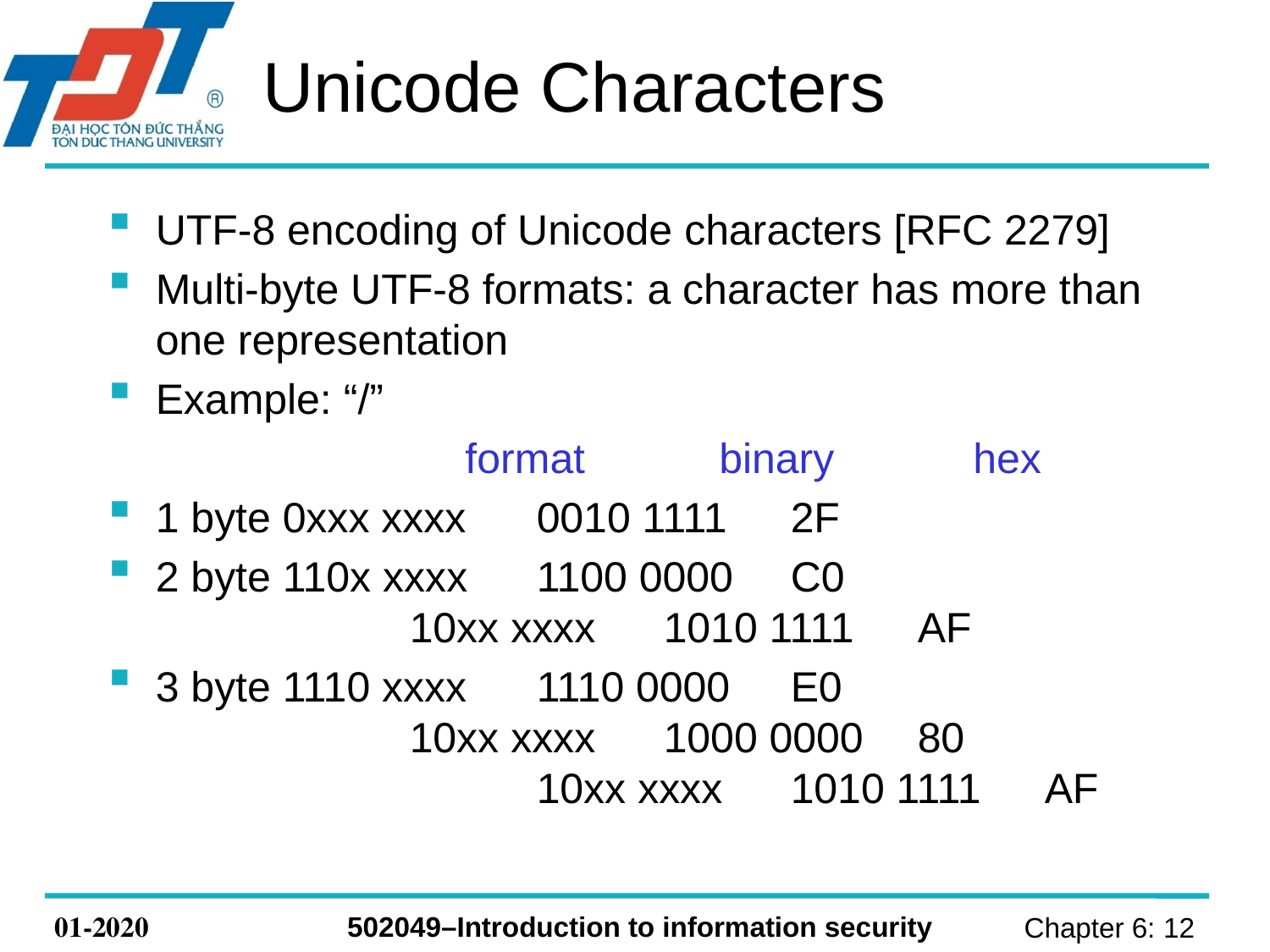

# Unicode Characters
UTF-8 encoding of Unicode characters [RFC 2279]
Multi-byte UTF-8 formats: a character has more than one representation
Example: “/”
  			format		binary		hex
1 byte	0xxx xxxx	0010 1111	2F
2 byte	110x xxxx 	1100 0000	C0	 			10xx xxxx	1010 1111	AF
3 byte	1110 xxxx 	1110 0000	E0	 			10xx xxxx	1000 0000	80	 			10xx xxxx	1010 1111	AF